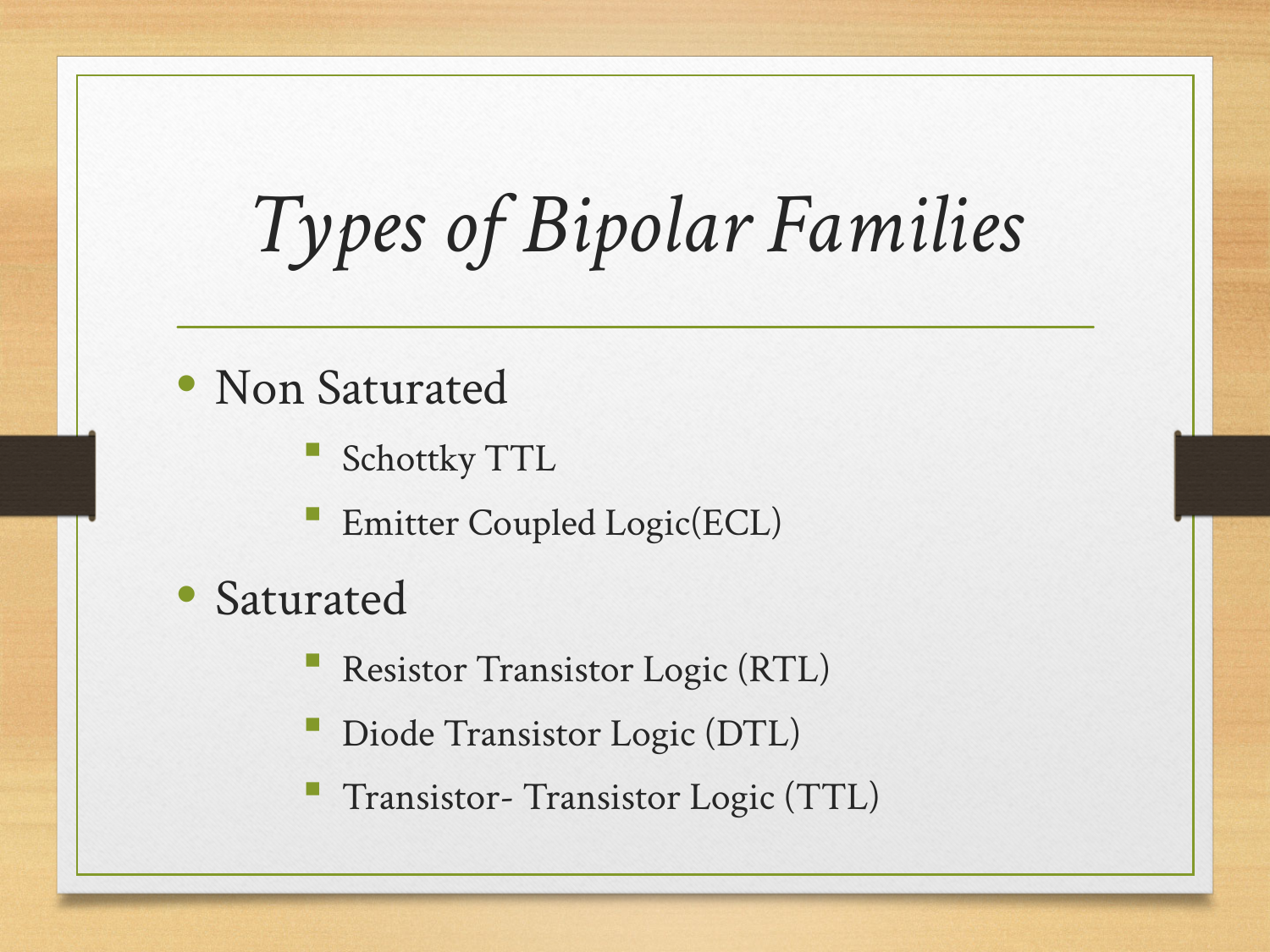

# Types of Bipolar Families
Non Saturated
Schottky TTL
Emitter Coupled Logic(ECL)
Saturated
Resistor Transistor Logic (RTL)
Diode Transistor Logic (DTL)
Transistor- Transistor Logic (TTL)